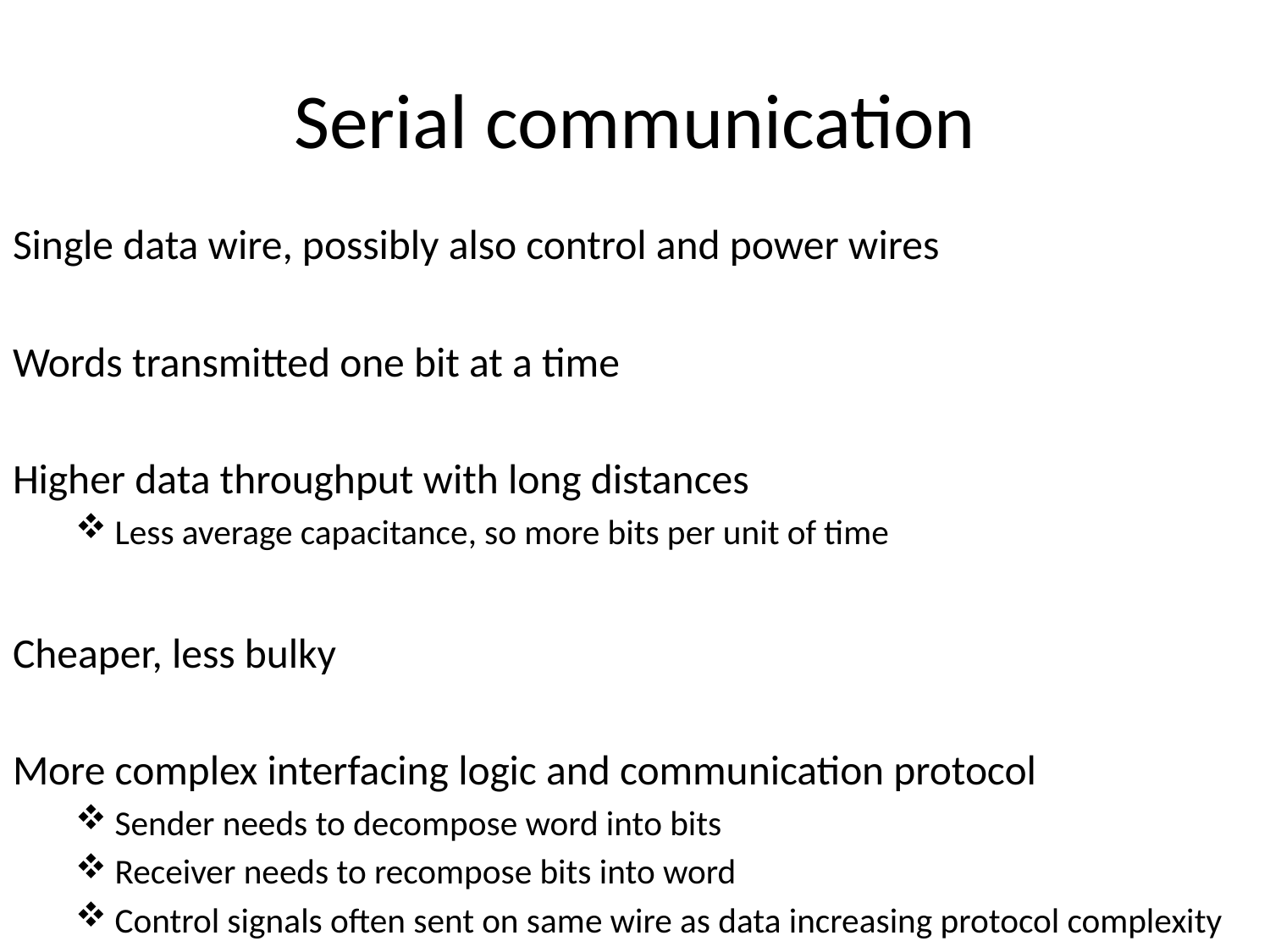

# Serial communication
Single data wire, possibly also control and power wires

Words transmitted one bit at a time

Higher data throughput with long distances
Less average capacitance, so more bits per unit of time

Cheaper, less bulky

More complex interfacing logic and communication protocol
Sender needs to decompose word into bits
Receiver needs to recompose bits into word
Control signals often sent on same wire as data increasing protocol complexity